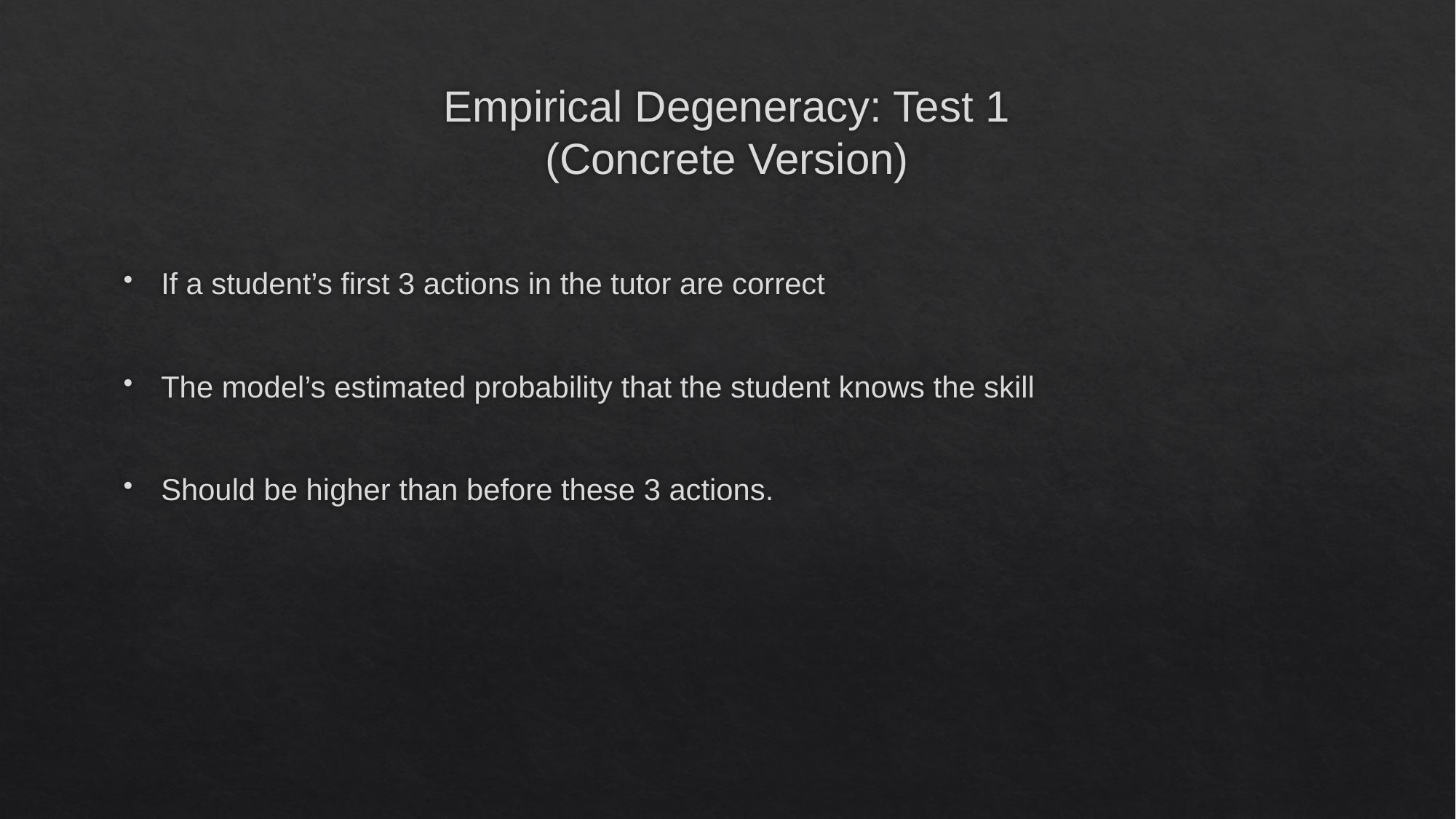

# Empirical Degeneracy: Test 1 (Concrete Version)

If a student’s first 3 actions in the tutor are correct

The model’s estimated probability that the student knows the skill

Should be higher than before these 3 actions.